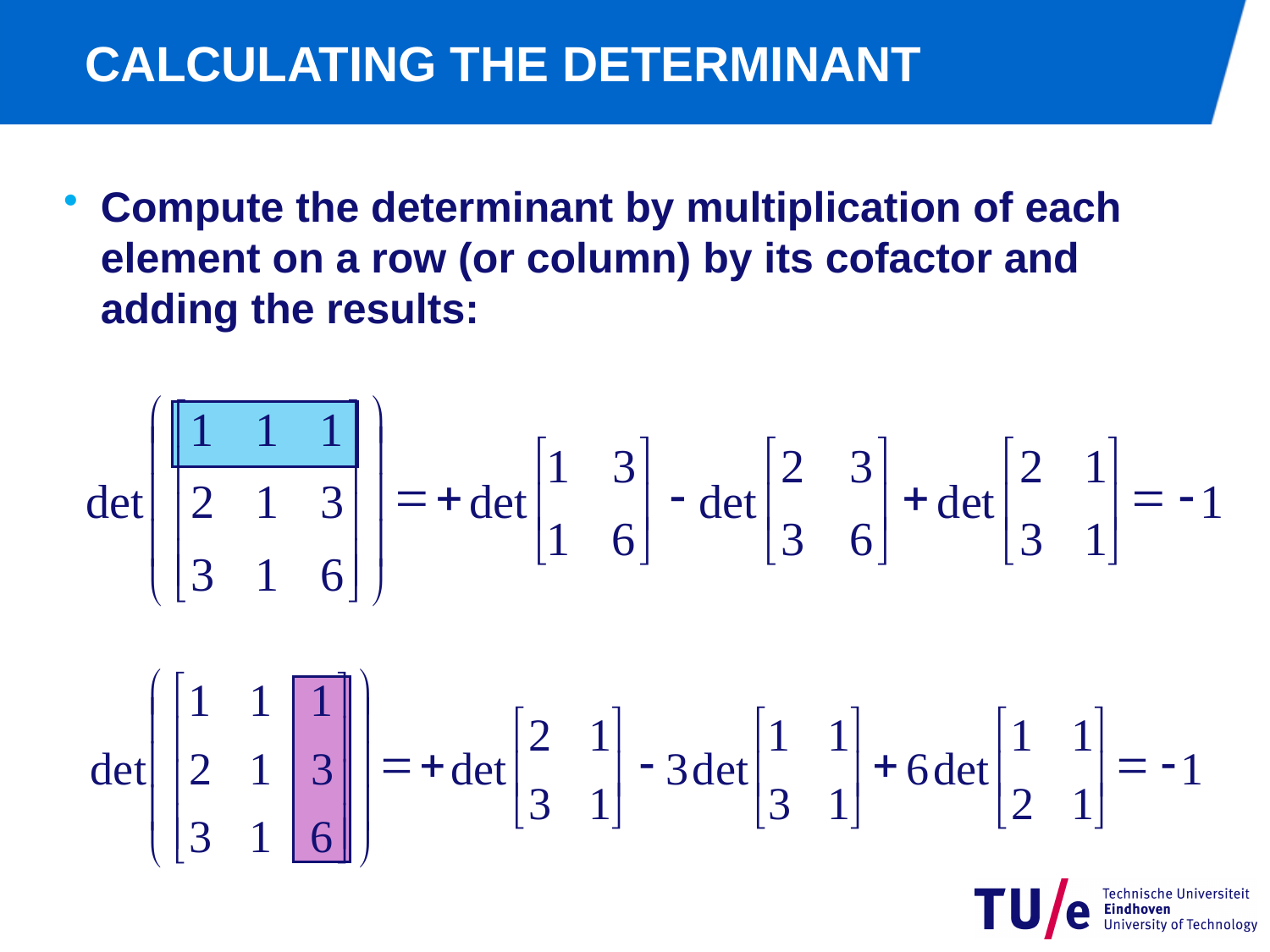

# CALCULATING THE DETERMINANT
Compute the determinant by multiplication of each element on a row (or column) by its cofactor and adding the results:

1
1
1

1
3
2
3
2
1

=
+
−
+
=
−

det
2
1
3
det
det
det
1

1
6
3
6
3
1

3
1
6

1
1
1

2
1
1
1
1
1

=
+
−
+
=
−

det
2
1
3
det
3
det
6
det
1

3
1
3
1
2
1

3
1
6